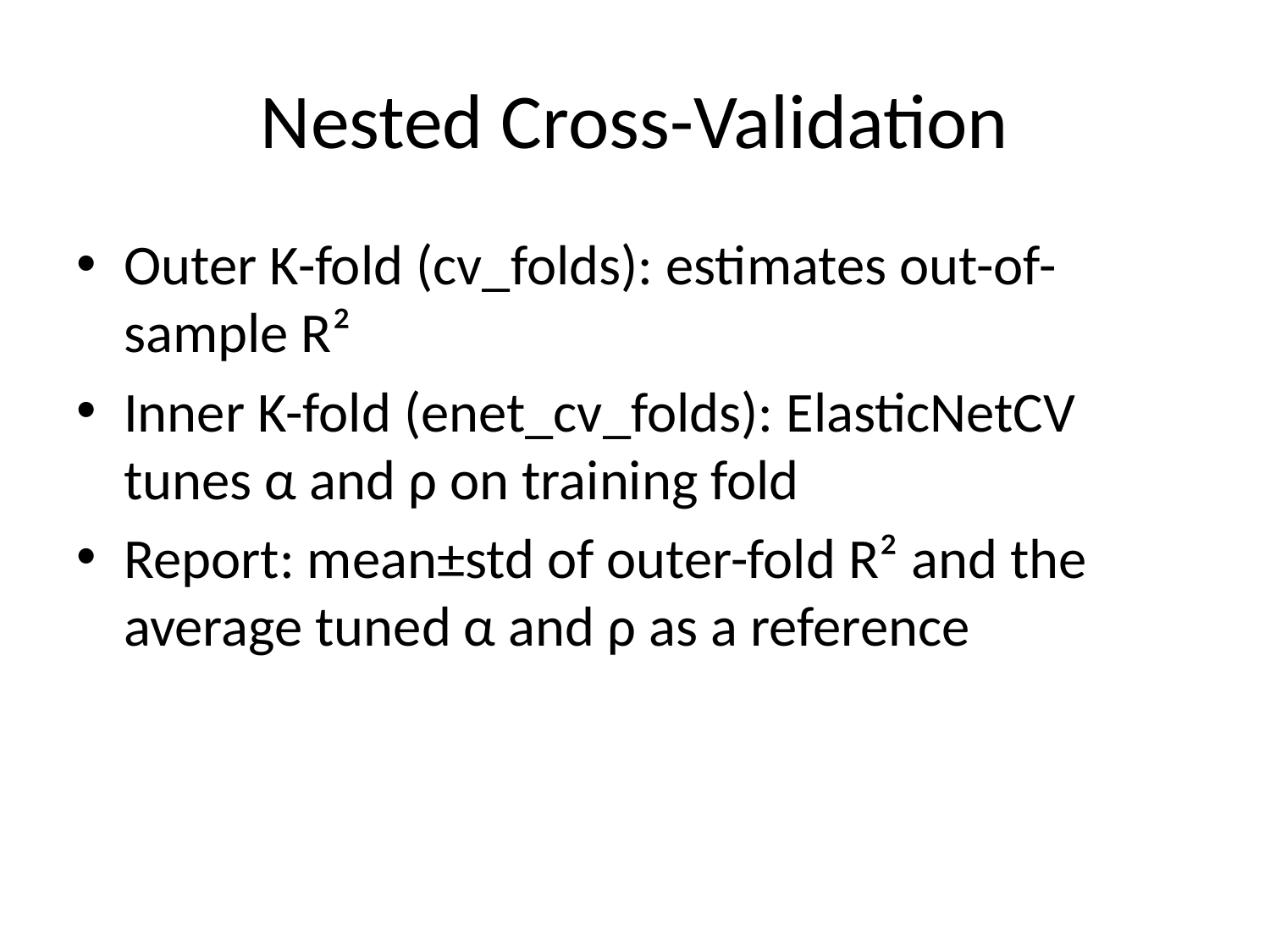

# Nested Cross-Validation
Outer K-fold (cv_folds): estimates out-of-sample R²
Inner K-fold (enet_cv_folds): ElasticNetCV tunes α and ρ on training fold
Report: mean±std of outer-fold R² and the average tuned α and ρ as a reference